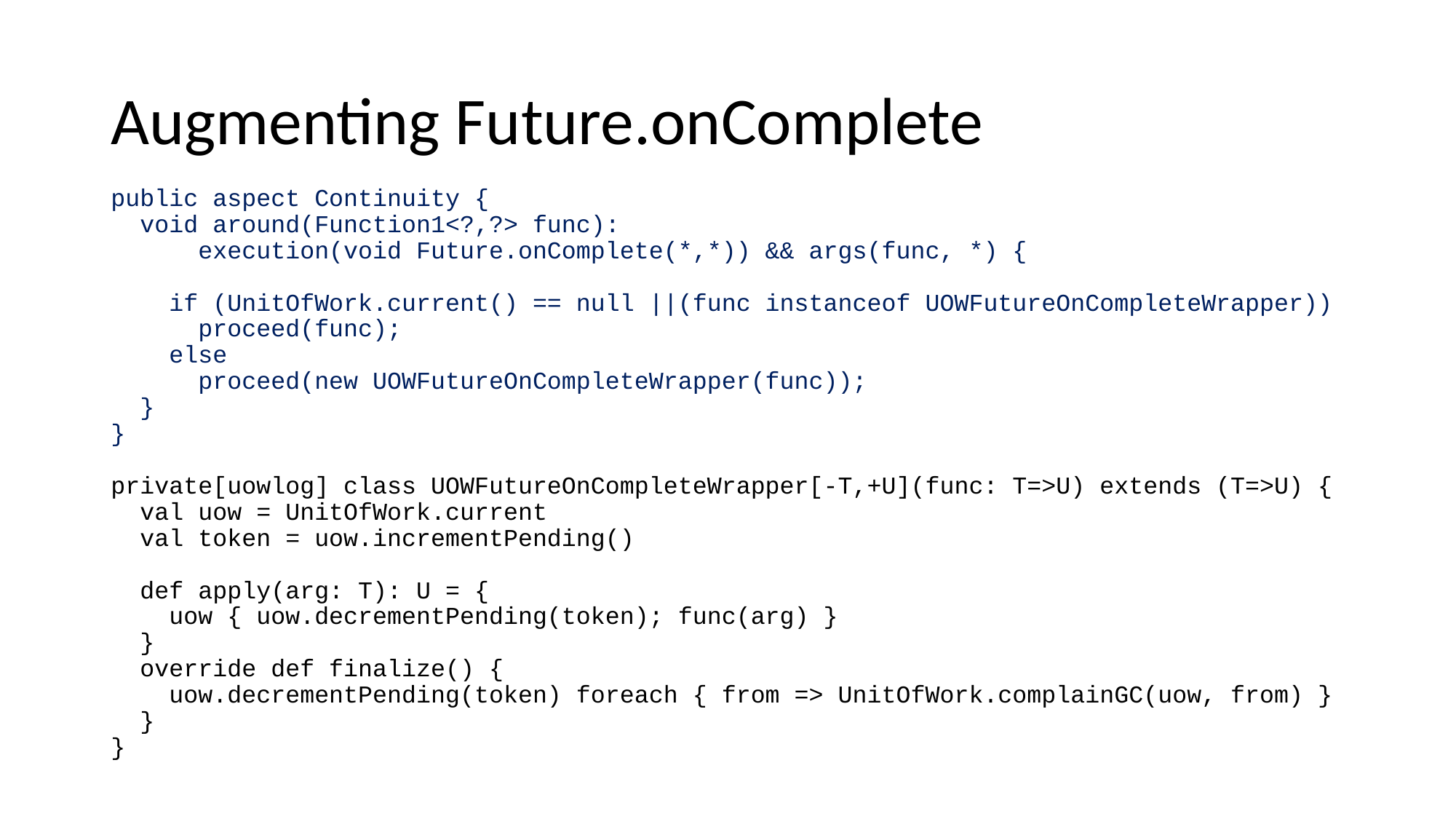

# Augmenting Future.onComplete
public aspect Continuity {
  void around(Function1<?,?> func):
      execution(void Future.onComplete(*,*)) && args(func, *) {
    if (UnitOfWork.current() == null ||(func instanceof UOWFutureOnCompleteWrapper))
      proceed(func);
    else
      proceed(new UOWFutureOnCompleteWrapper(func));
  }
}
private[uowlog] class UOWFutureOnCompleteWrapper[-T,+U](func: T=>U) extends (T=>U) {
  val uow = UnitOfWork.current
  val token = uow.incrementPending()
  def apply(arg: T): U = {
    uow { uow.decrementPending(token); func(arg) }
  }
  override def finalize() {
    uow.decrementPending(token) foreach { from => UnitOfWork.complainGC(uow, from) }
  }
}